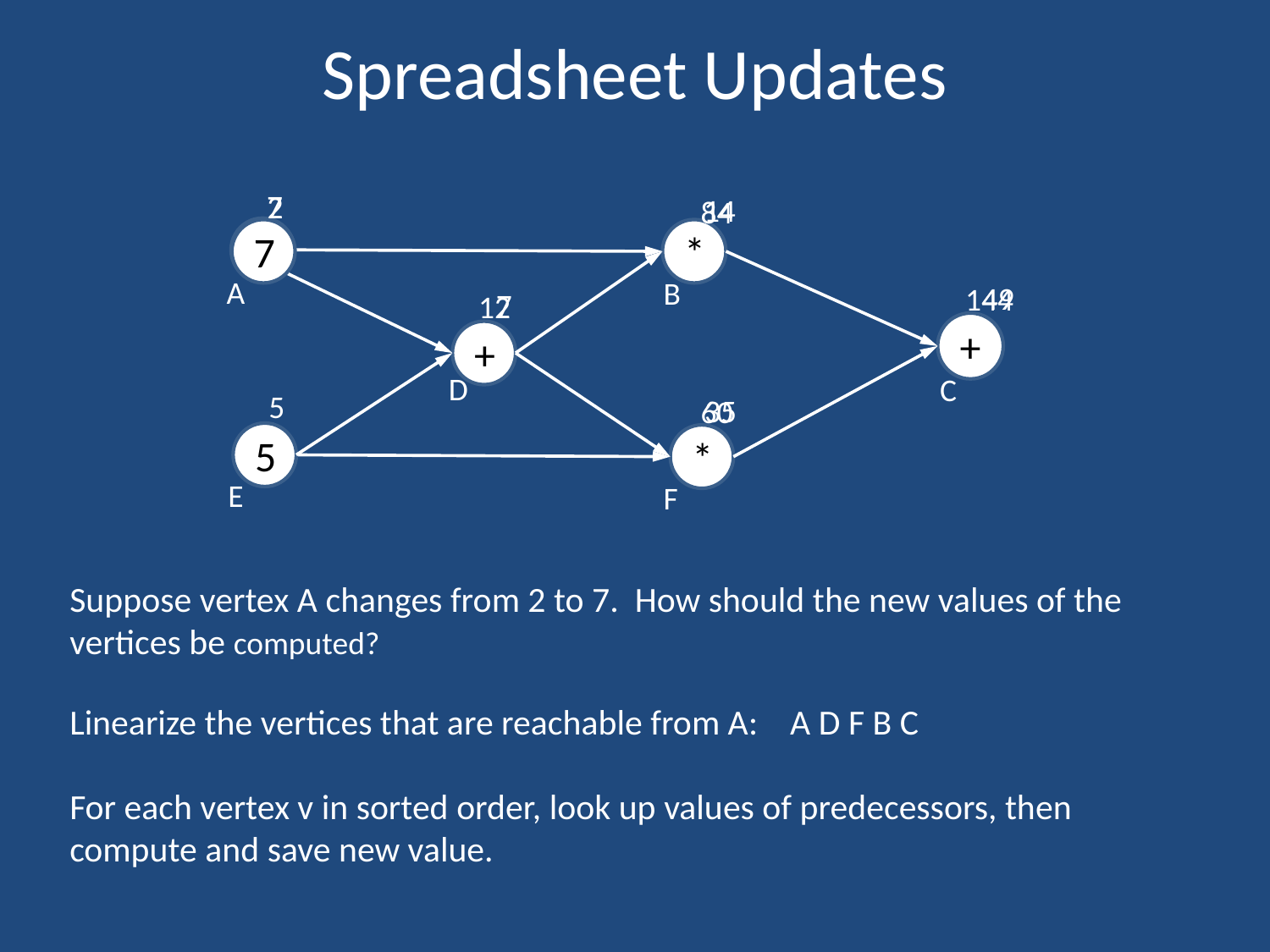

# Spreadsheet Updates
7
2
14
84
2
7
*
A
B
49
144
7
12
+
+
D
C
5
35
60
5
*
E
F
Suppose vertex A changes from 2 to 7.  How should the new values of the vertices be computed?

Linearize the vertices that are reachable from A:    A D F B C

For each vertex v in sorted order, look up values of predecessors, then compute and save new value.